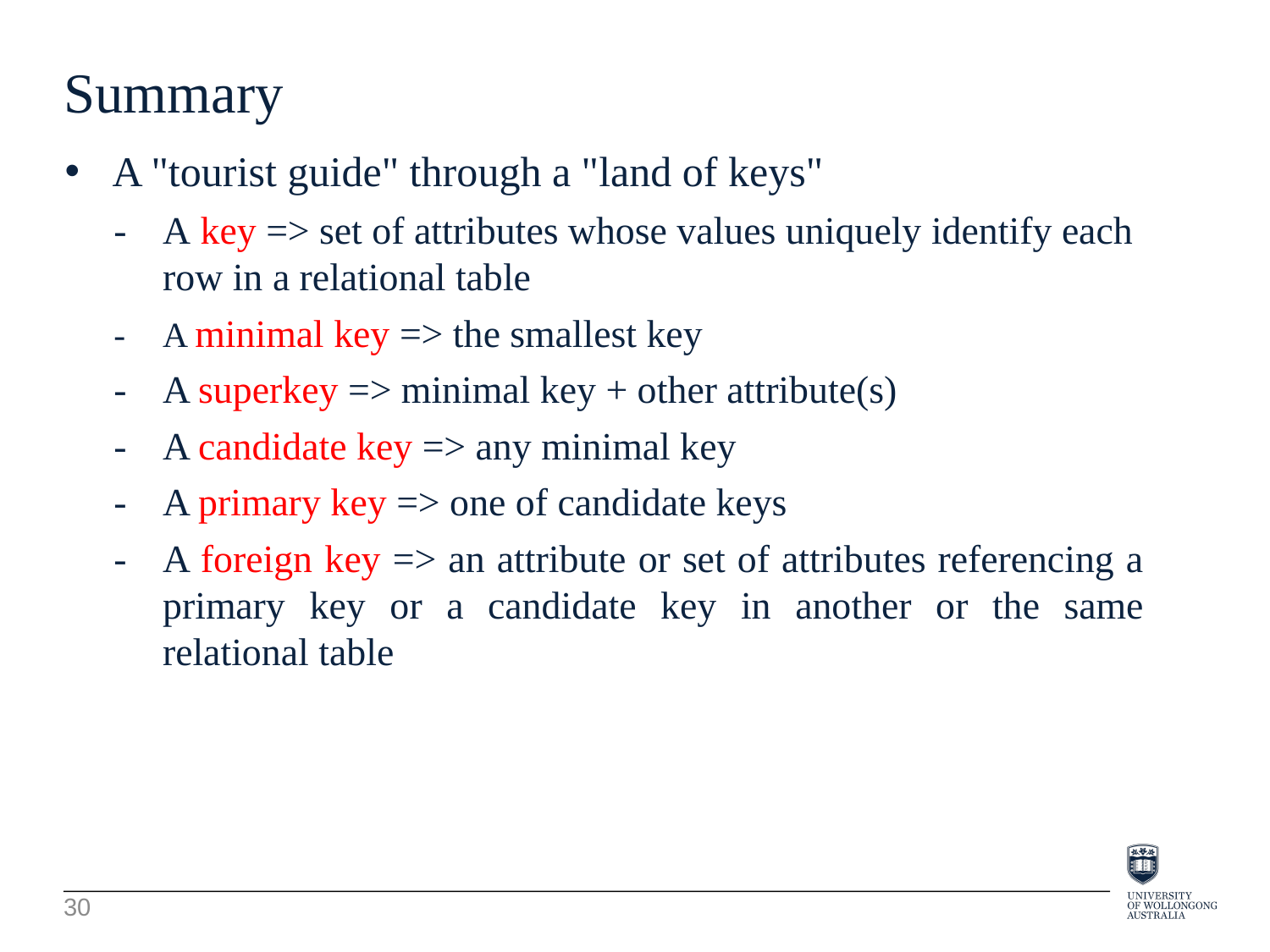

Summary
A "tourist guide" through a "land of keys"
-	A key => set of attributes whose values uniquely identify each row in a relational table
- 	A minimal key => the smallest key
-	A superkey => minimal key + other attribute(s)
-	A candidate key => any minimal key
-	A primary key => one of candidate keys
-	A foreign key => an attribute or set of attributes referencing a primary key or a candidate key in another or the same relational table

30